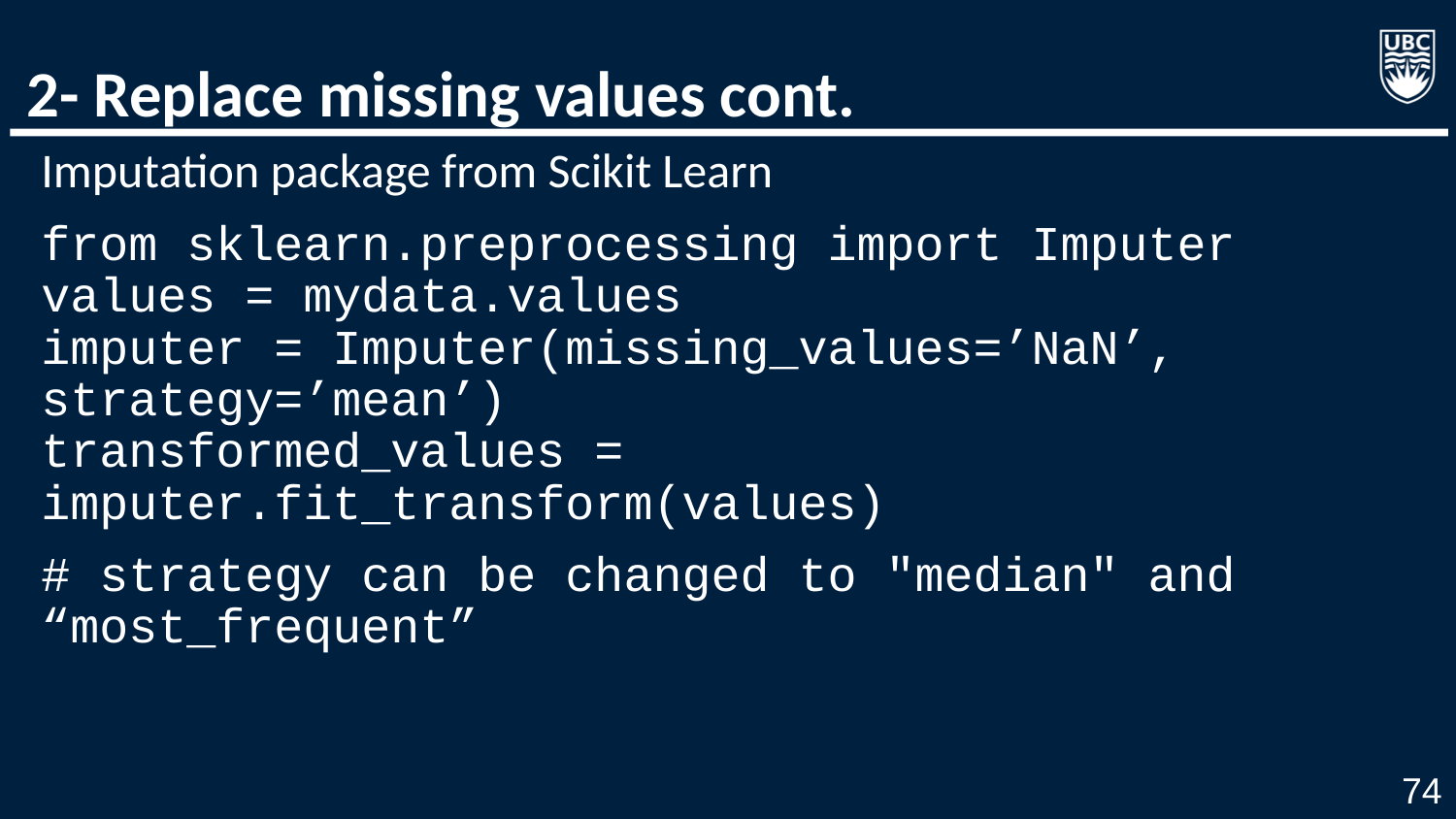

# 2- Replace missing values cont.
Imputation package from Scikit Learn
from sklearn.preprocessing import Imputer
values = mydata.values
imputer = Imputer(missing_values=’NaN’, strategy=’mean’)
transformed_values = imputer.fit_transform(values)
# strategy can be changed to "median" and “most_frequent”